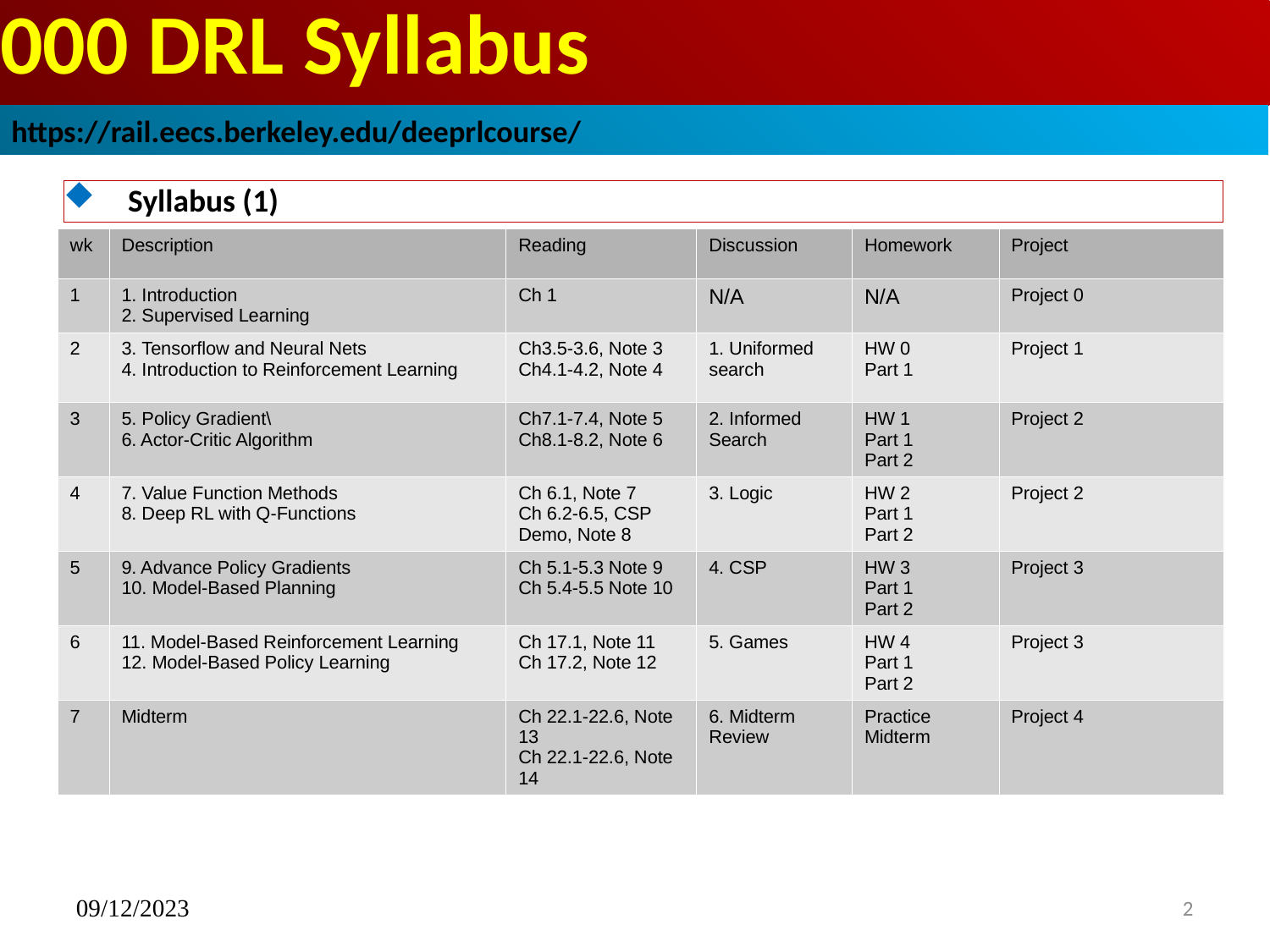

# 000 DRL Syllabus
https://rail.eecs.berkeley.edu/deeprlcourse/
Syllabus (1)
| wk | Description | Reading | Discussion | Homework | Project |
| --- | --- | --- | --- | --- | --- |
| 1 | 1. Introduction 2. Supervised Learning | Ch 1 | N/A | N/A | Project 0 |
| 2 | 3. Tensorflow and Neural Nets 4. Introduction to Reinforcement Learning | Ch3.5-3.6, Note 3 Ch4.1-4.2, Note 4 | 1. Uniformed search | HW 0 Part 1 | Project 1 |
| 3 | 5. Policy Gradient\ 6. Actor-Critic Algorithm | Ch7.1-7.4, Note 5 Ch8.1-8.2, Note 6 | 2. Informed Search | HW 1 Part 1 Part 2 | Project 2 |
| 4 | 7. Value Function Methods 8. Deep RL with Q-Functions | Ch 6.1, Note 7 Ch 6.2-6.5, CSP Demo, Note 8 | 3. Logic | HW 2 Part 1 Part 2 | Project 2 |
| 5 | 9. Advance Policy Gradients 10. Model-Based Planning | Ch 5.1-5.3 Note 9 Ch 5.4-5.5 Note 10 | 4. CSP | HW 3 Part 1 Part 2 | Project 3 |
| 6 | 11. Model-Based Reinforcement Learning 12. Model-Based Policy Learning | Ch 17.1, Note 11 Ch 17.2, Note 12 | 5. Games | HW 4 Part 1 Part 2 | Project 3 |
| 7 | Midterm | Ch 22.1-22.6, Note 13 Ch 22.1-22.6, Note 14 | 6. Midterm Review | Practice Midterm | Project 4 |
09/12/2023
2